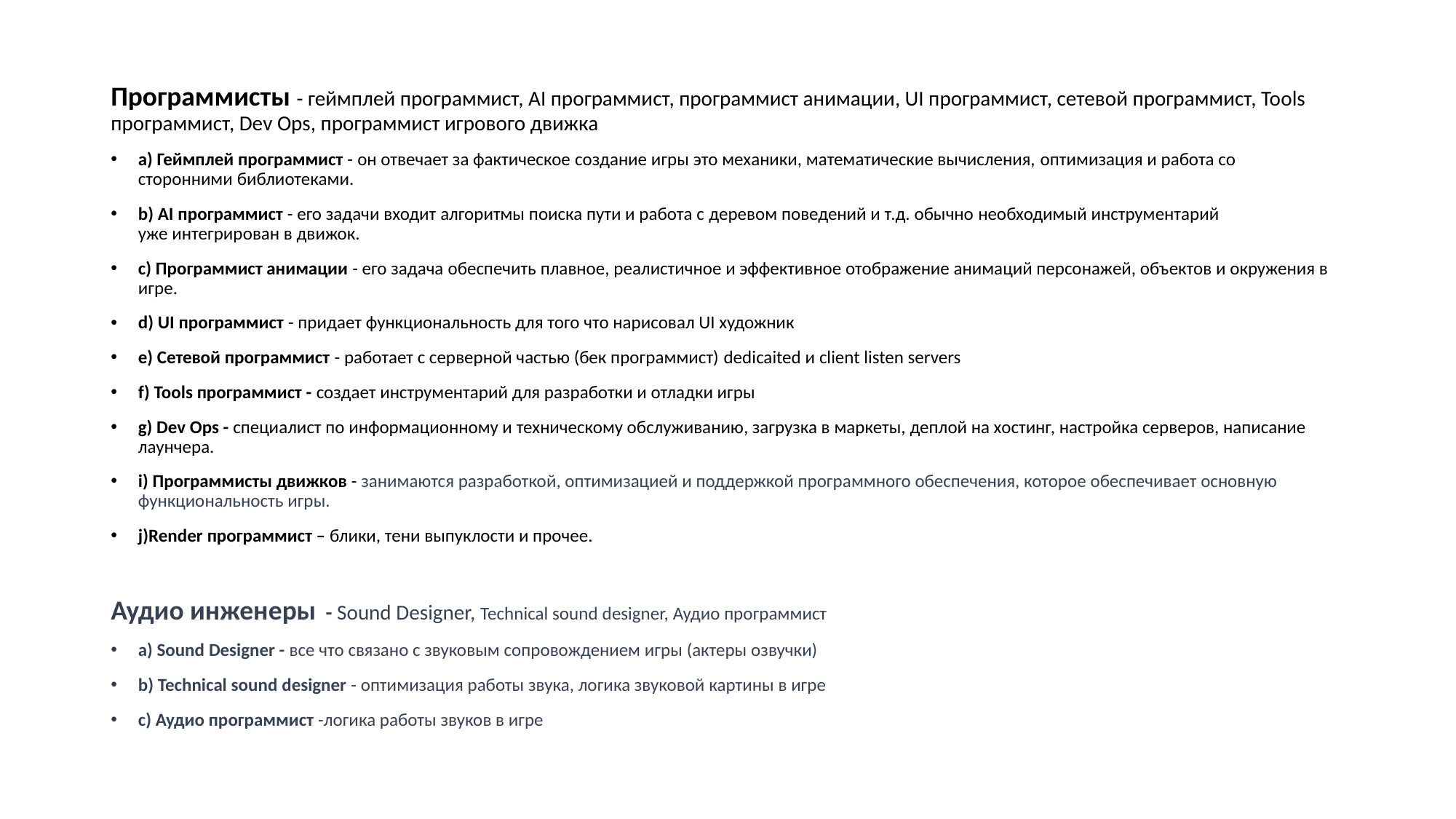

Программисты - геймплей программист, AI программист, программист анимации, UI программист, сетевой программист, Tools программист, Dev Ops, программист игрового движка
a) Геймплей программист - он отвечает за фактическое создание игры это механики, математические вычисления, оптимизация и работа со сторонними библиотеками.
b) AI программист - его задачи входит алгоритмы поиска пути и работа с деревом поведений и т.д. обычно необходимый инструментарий уже интегрирован в движок.
c) Программист анимации - его задача обеспечить плавное, реалистичное и эффективное отображение анимаций персонажей, объектов и окружения в игре.
d) UI программист - придает функциональность для того что нарисовал UI художник
e) Сетевой программист - работает с серверной частью (бек программист) dedicaited и client listen servers
f) Tools программист - создает инструментарий для разработки и отладки игры
g) Dev Ops - специалист по информационному и техническому обслуживанию, загрузка в маркеты, деплой на хостинг, настройка серверов, написание лаунчера.
i) Программисты движков - занимаются разработкой, оптимизацией и поддержкой программного обеспечения, которое обеспечивает основную функциональность игры.
j)Render программист – блики, тени выпуклости и прочее.

Аудио инженеры  - Sound Designer, Technical sound designer, Аудио программист
a) Sound Designer - все что связано с звуковым сопровождением игры (актеры озвучки)
b) Technical sound designer - оптимизация работы звука, логика звуковой картины в игре
c) Аудио программист -логика работы звуков в игре